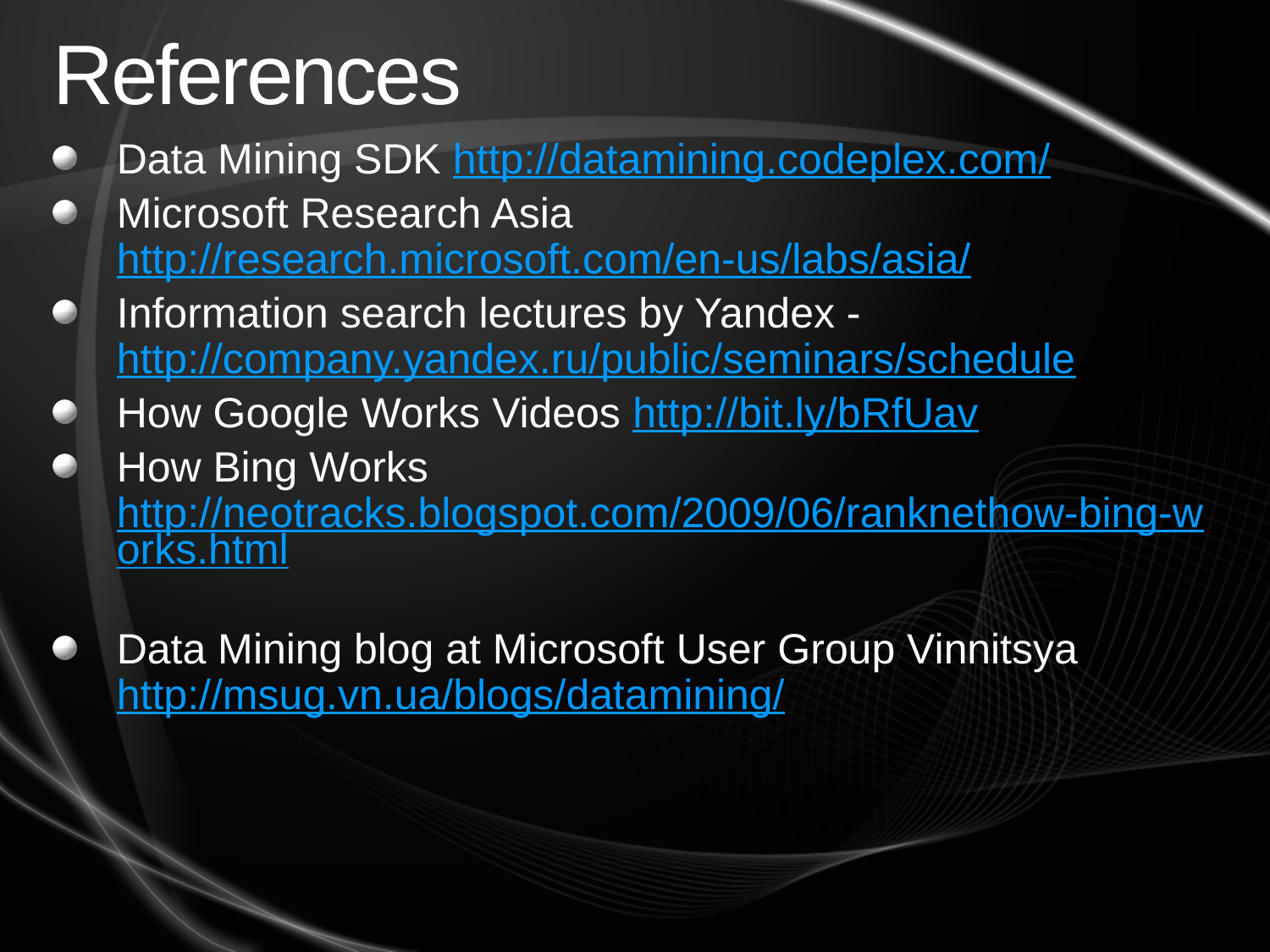

# References
Data Mining SDK http://datamining.codeplex.com/
Microsoft Research Asia http://research.microsoft.com/en-us/labs/asia/
Information search lectures by Yandex - http://company.yandex.ru/public/seminars/schedule
How Google Works Videos http://bit.ly/bRfUav
How Bing Works http://neotracks.blogspot.com/2009/06/ranknethow-bing-works.html
Data Mining blog at Microsoft User Group Vinnitsya http://msug.vn.ua/blogs/datamining/